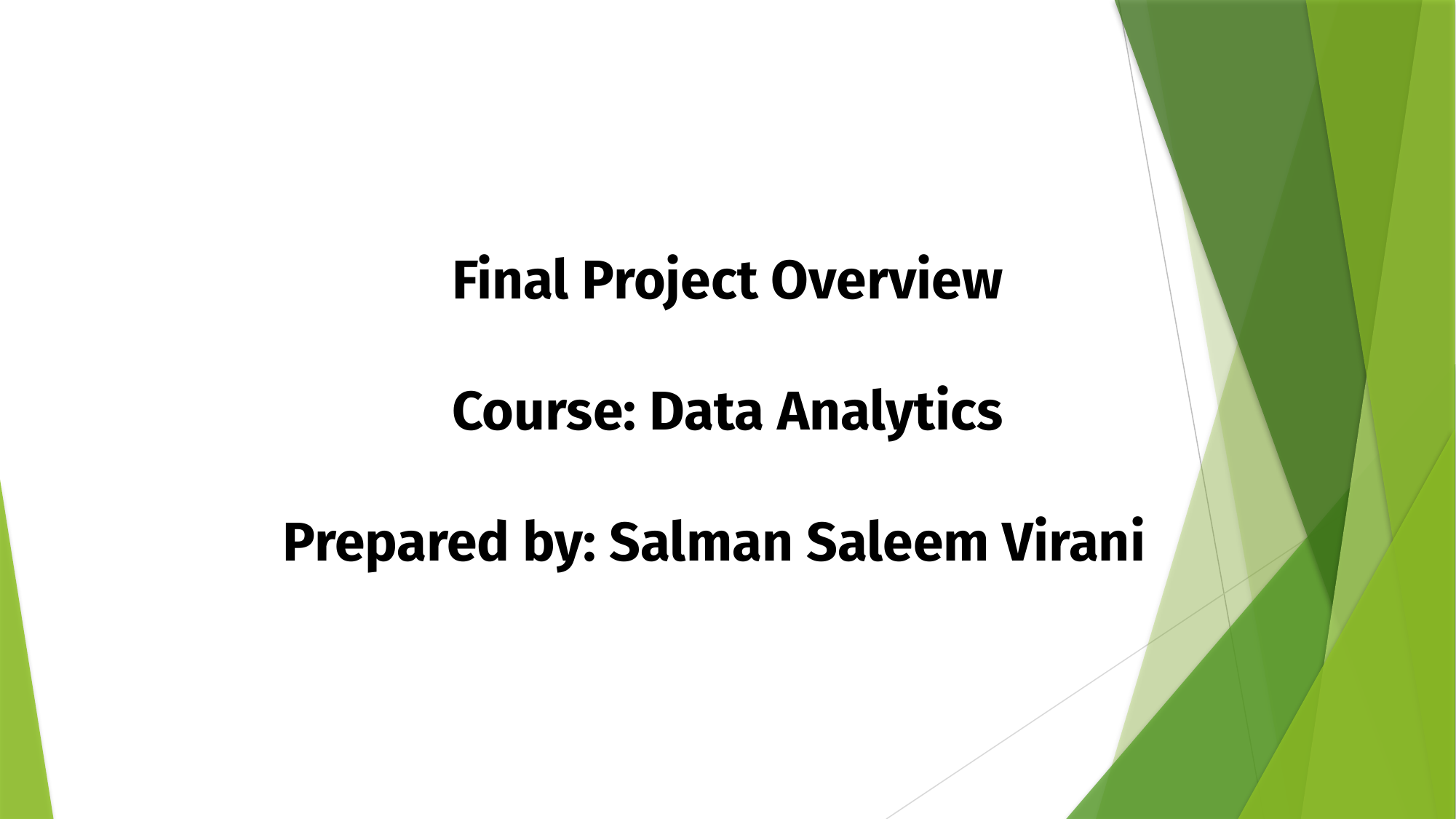

Final Project Overview

Course: Data Analytics

Prepared by: Salman Saleem Virani